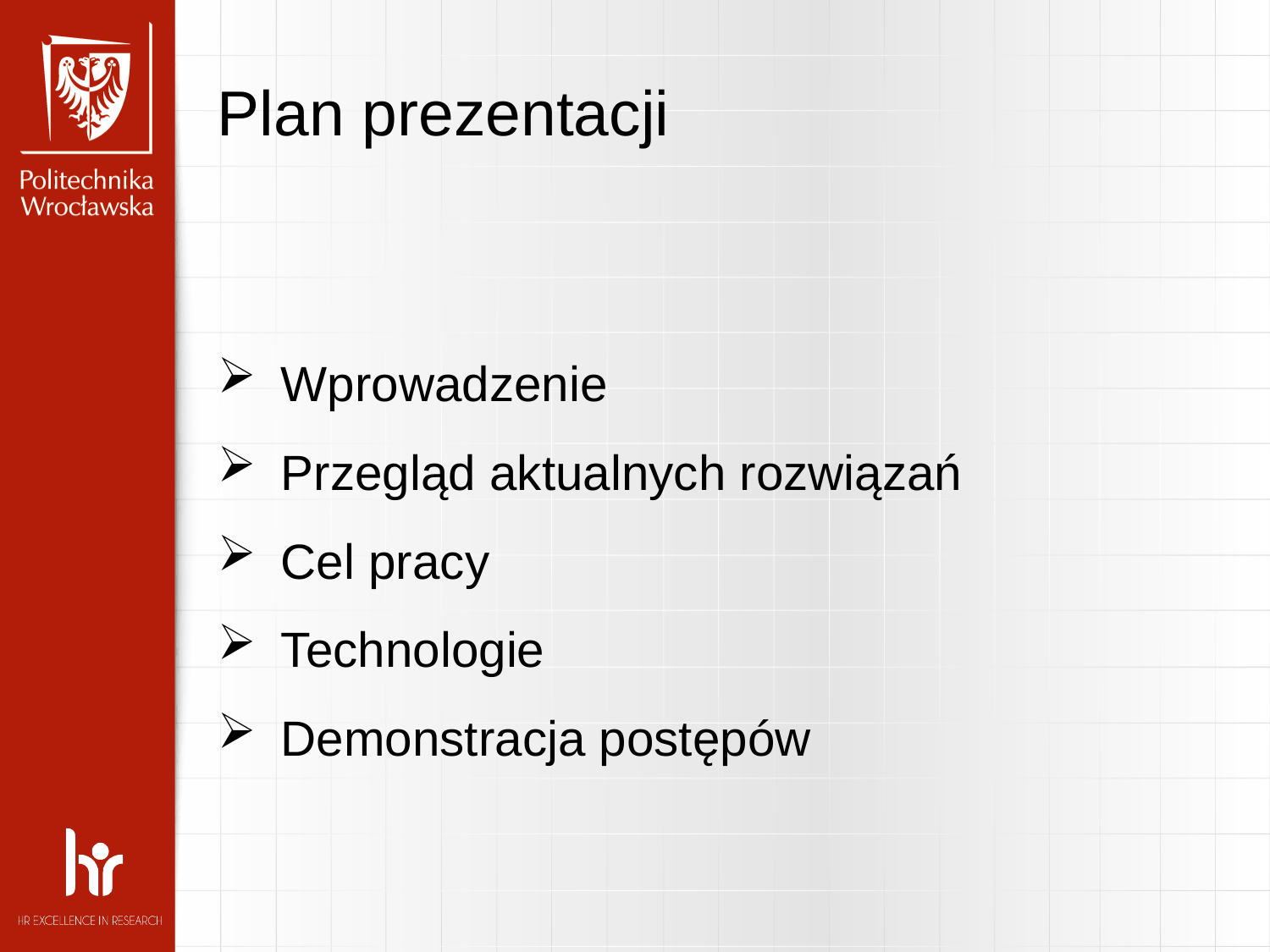

Plan prezentacji
Wprowadzenie
Przegląd aktualnych rozwiązań
Cel pracy
Technologie
Demonstracja postępów